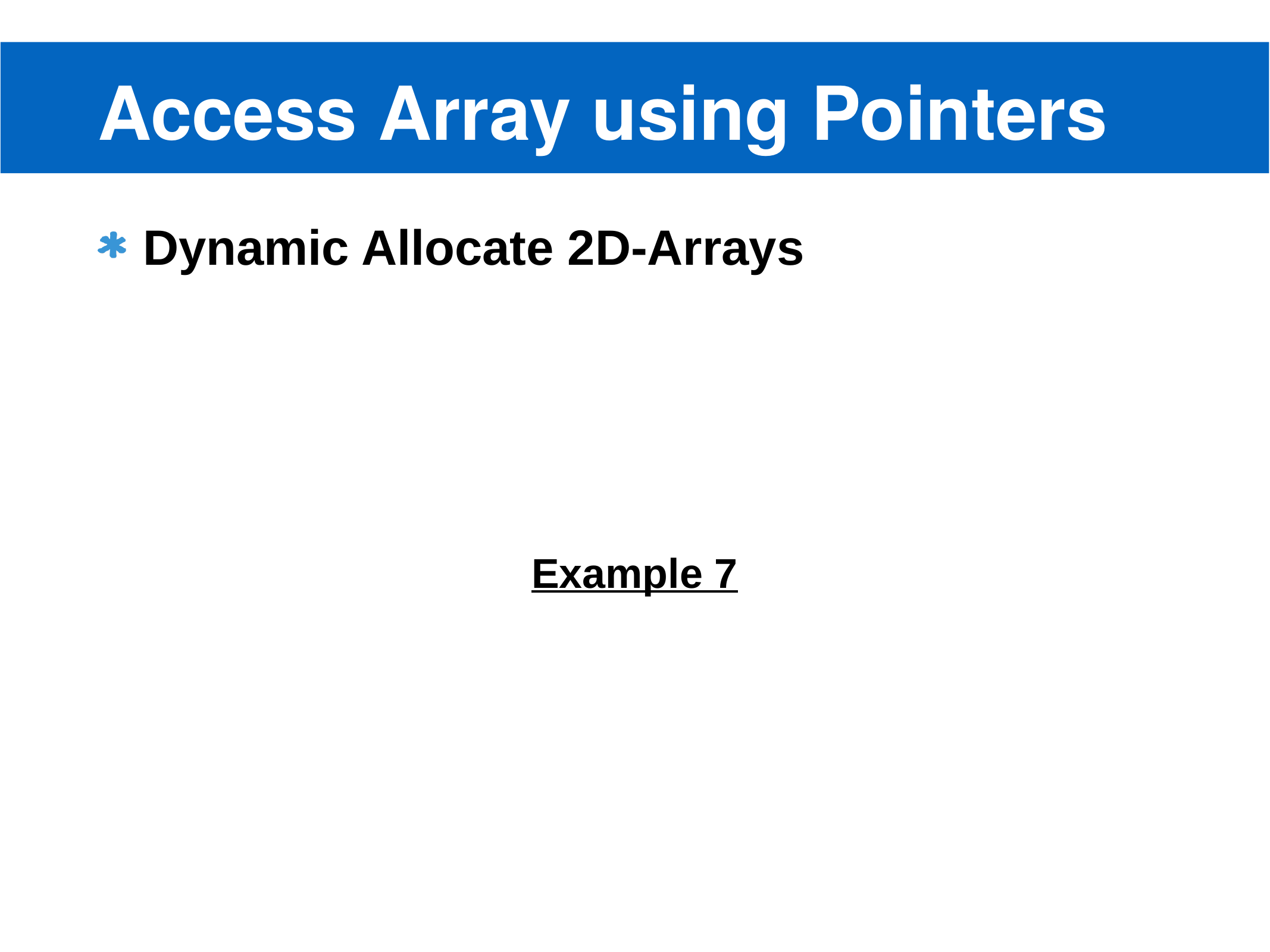

# Access Array using Pointers

Dynamic Allocate 2D-Arrays

Example 7